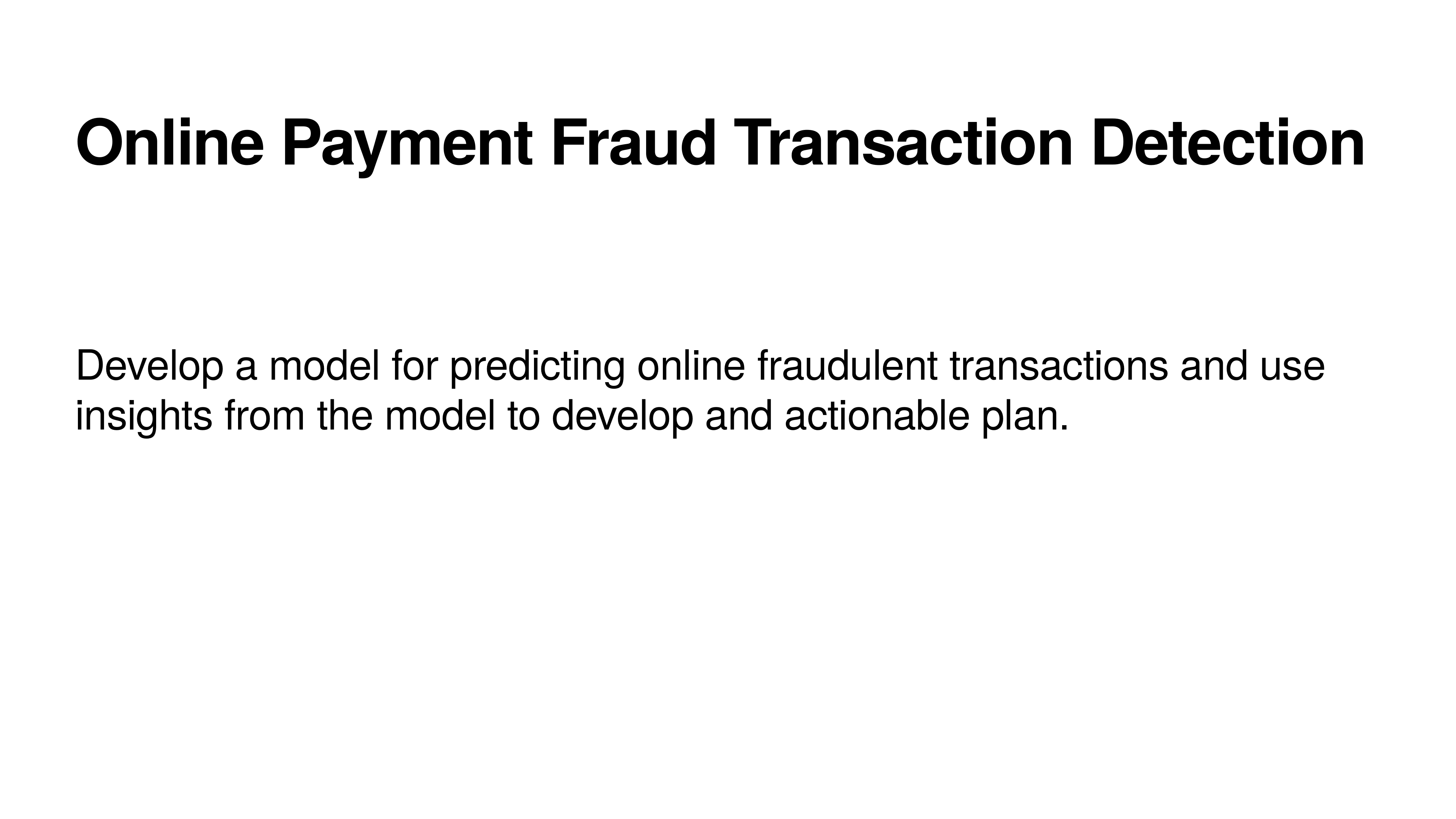

# Online Payment Fraud Transaction Detection
Develop a model for predicting online fraudulent transactions and use insights from the model to develop and actionable plan.